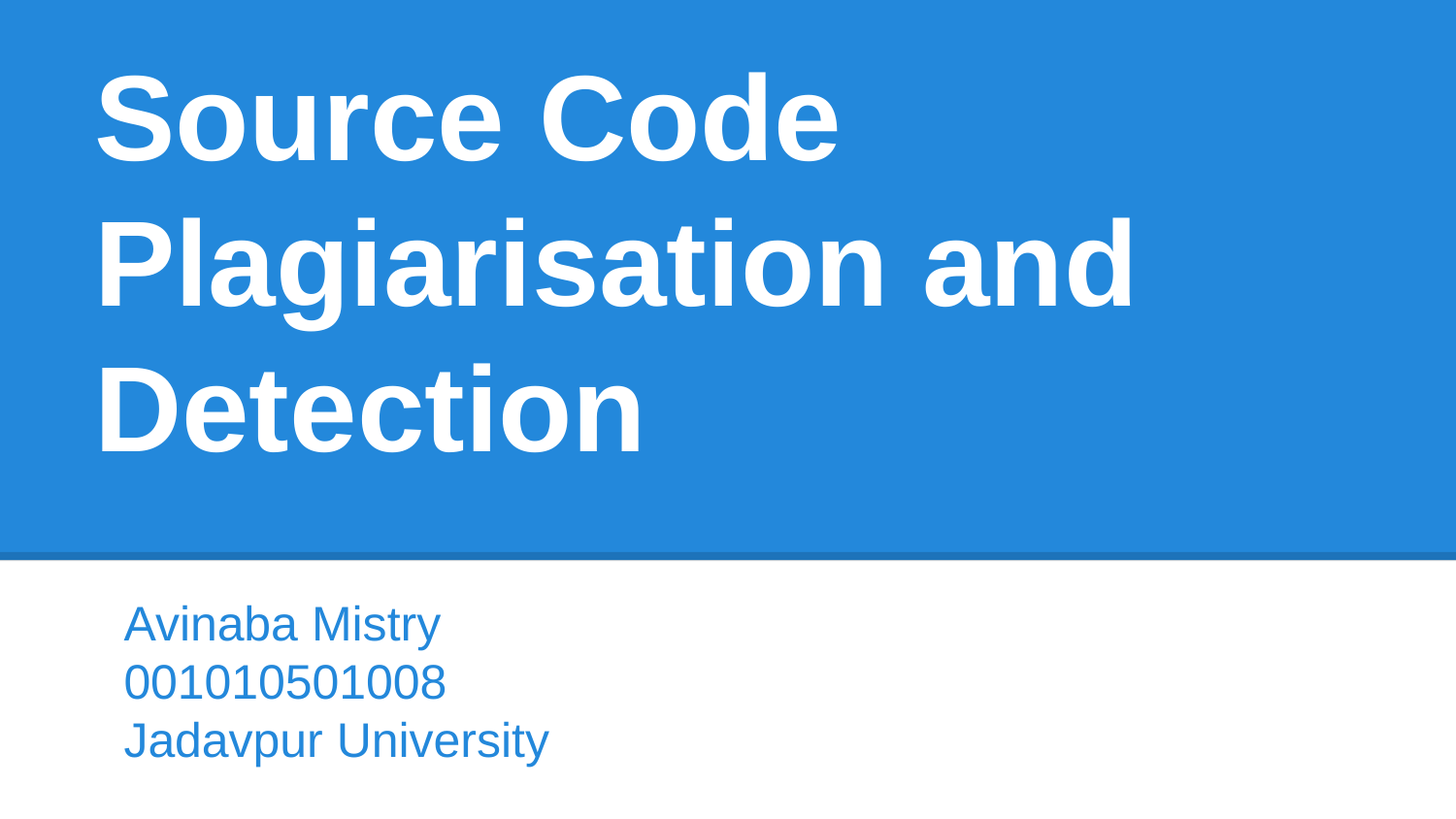

# Source Code Plagiarisation and Detection
Avinaba Mistry	001010501008 	Jadavpur University